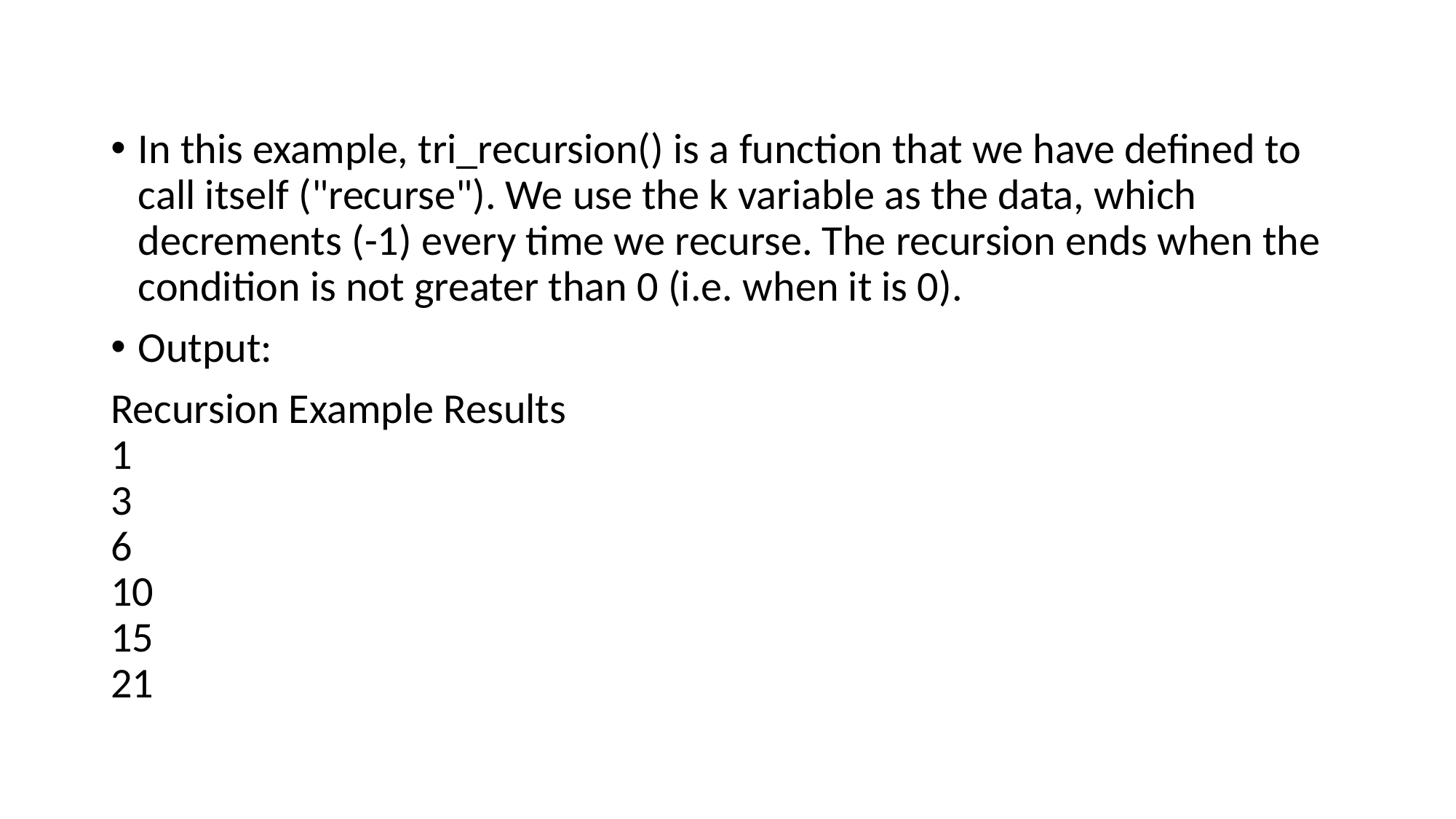

In this example, tri_recursion() is a function that we have defined to call itself ("recurse"). We use the k variable as the data, which decrements (-1) every time we recurse. The recursion ends when the condition is not greater than 0 (i.e. when it is 0).
Output:
Recursion Example Results
1
3
6
10
15
21